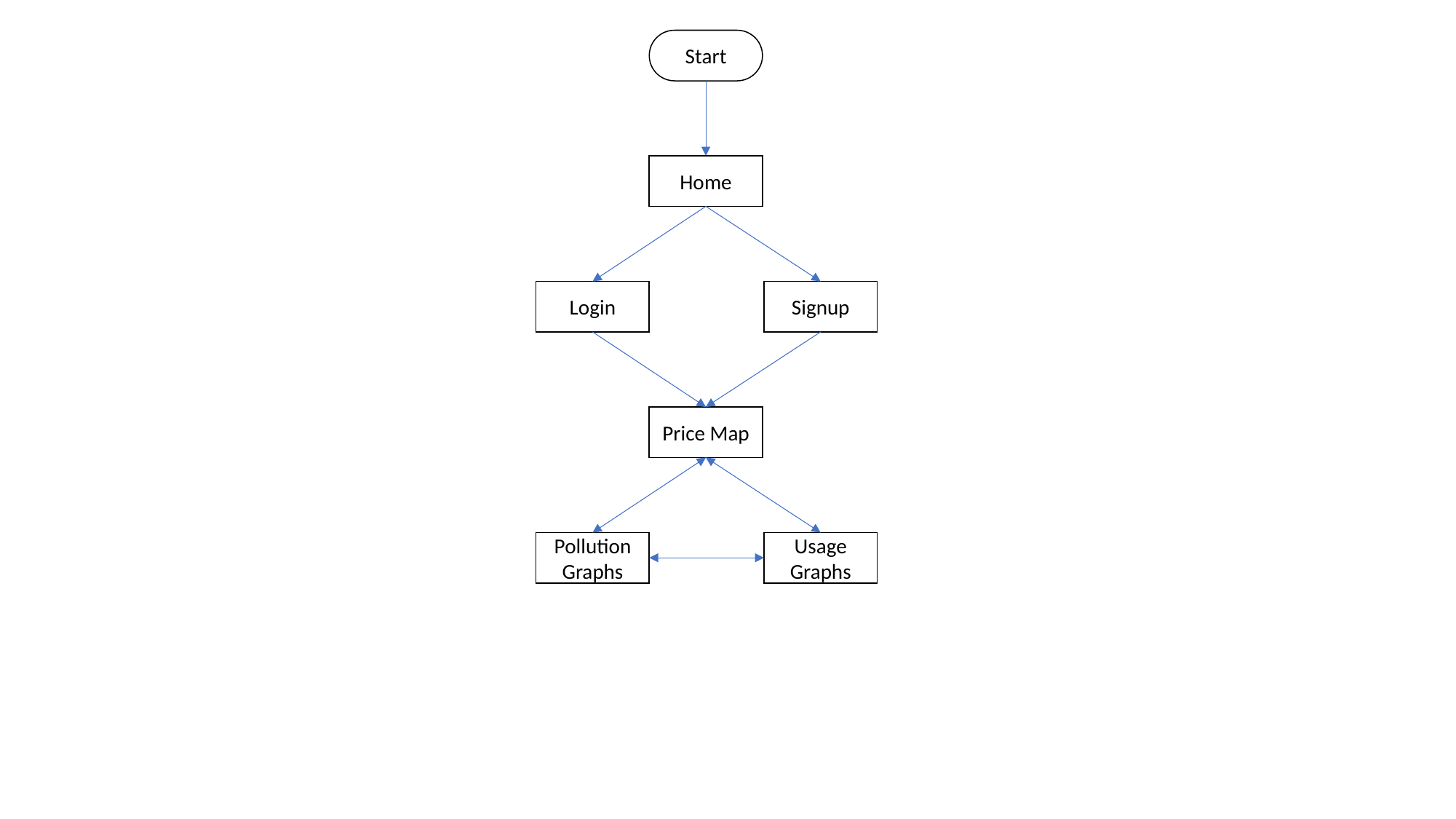

Start
Home
Login
Signup
Price Map
Pollution Graphs
Usage Graphs